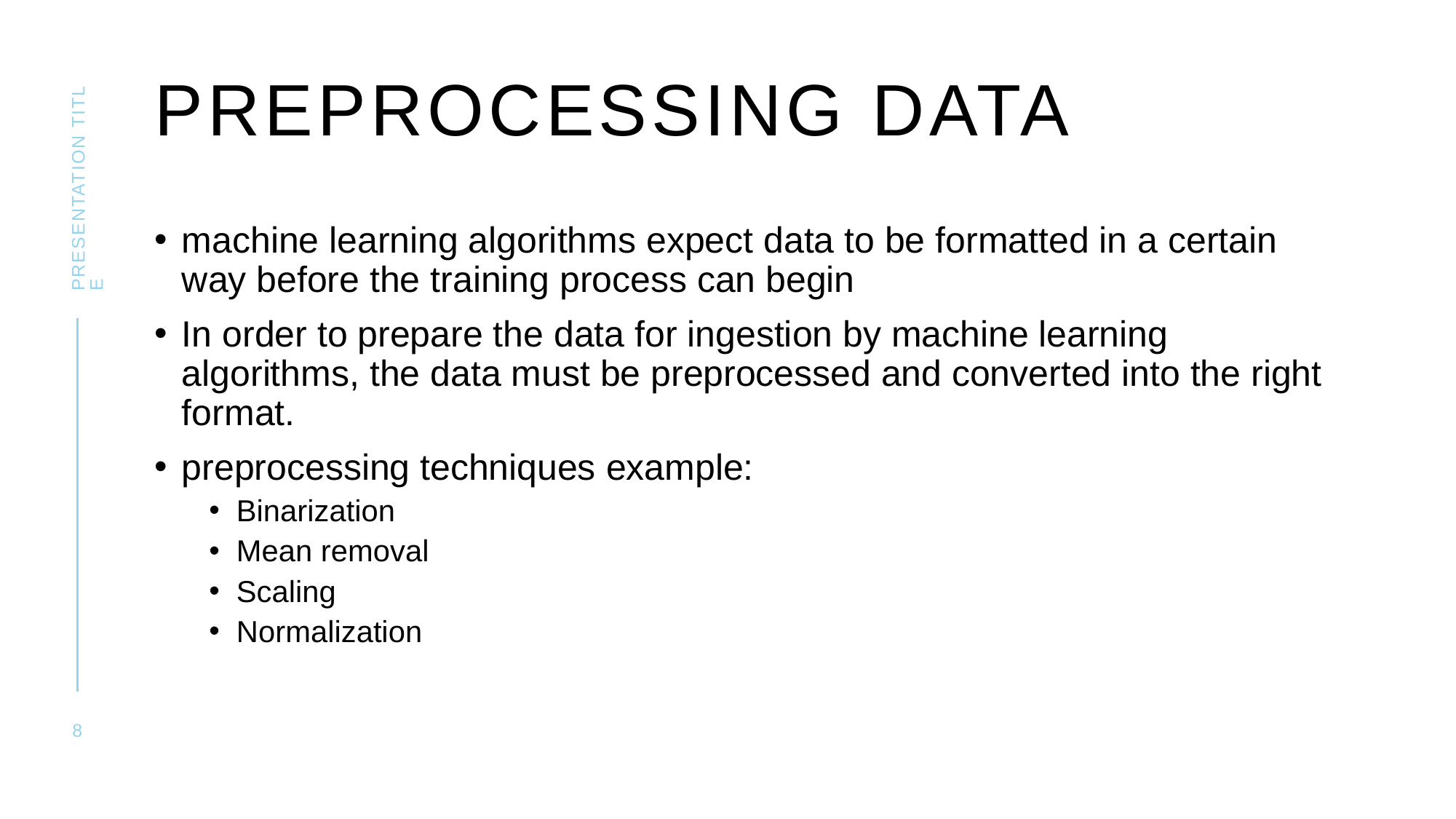

# Preprocessing data
presentation title
machine learning algorithms expect data to be formatted in a certain way before the training process can begin
In order to prepare the data for ingestion by machine learning algorithms, the data must be preprocessed and converted into the right format.
preprocessing techniques example:
Binarization
Mean removal
Scaling
Normalization

8